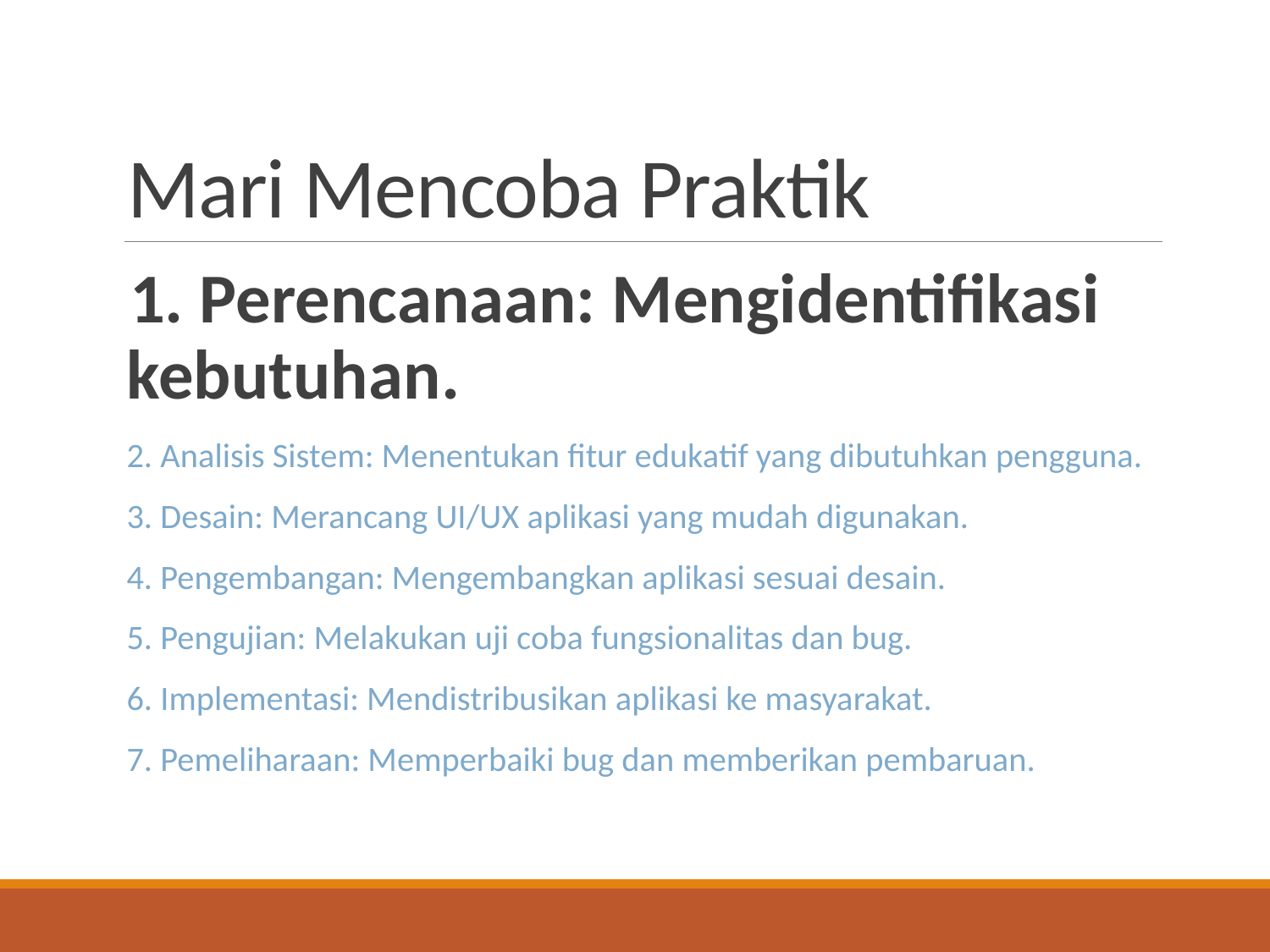

# Mari Mencoba Praktik
1. Perencanaan: Mengidentifikasi kebutuhan.
2. Analisis Sistem: Menentukan fitur edukatif yang dibutuhkan pengguna.
3. Desain: Merancang UI/UX aplikasi yang mudah digunakan.
4. Pengembangan: Mengembangkan aplikasi sesuai desain.
5. Pengujian: Melakukan uji coba fungsionalitas dan bug.
6. Implementasi: Mendistribusikan aplikasi ke masyarakat.
7. Pemeliharaan: Memperbaiki bug dan memberikan pembaruan.